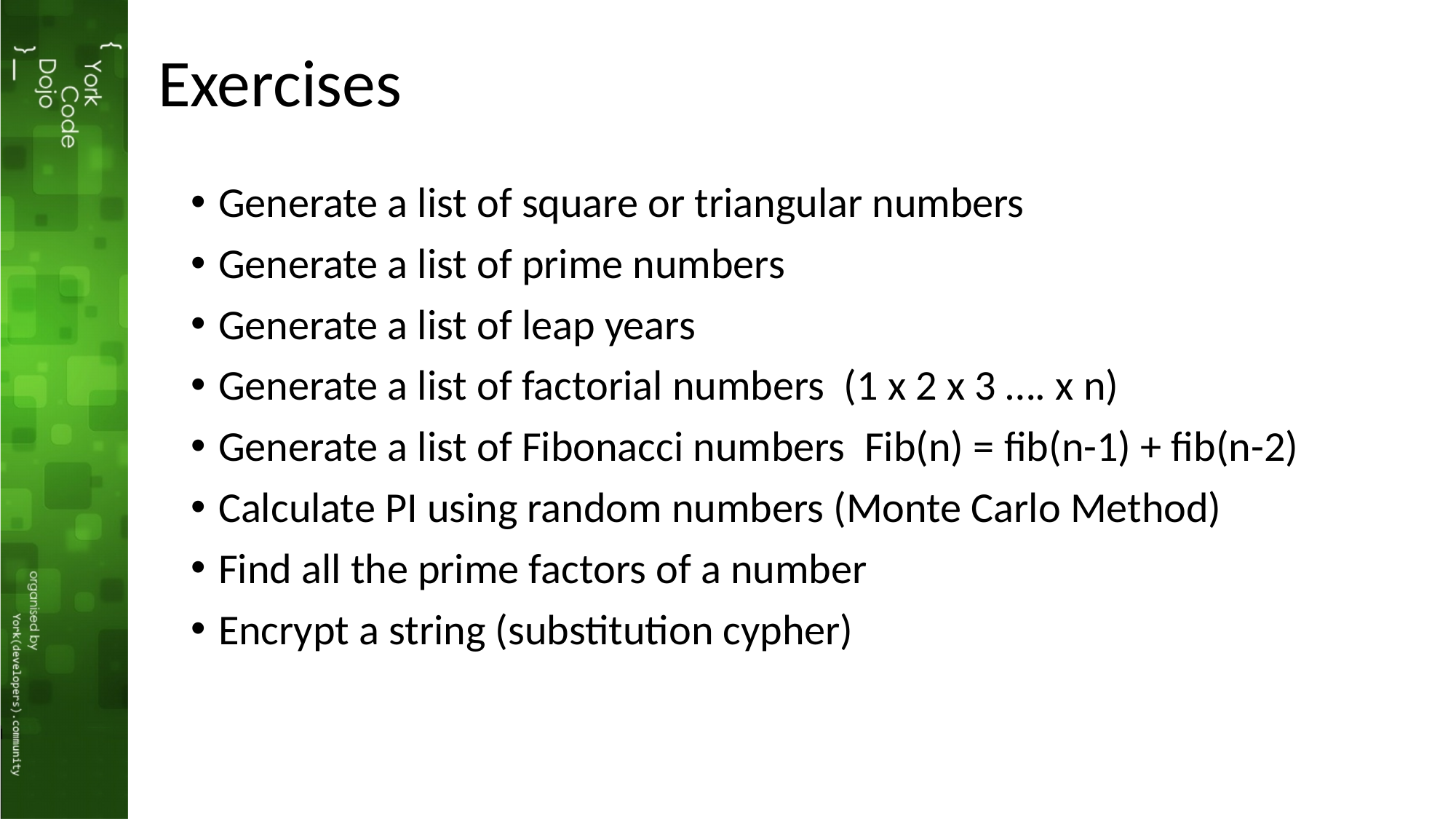

# Exercises
Generate a list of square or triangular numbers
Generate a list of prime numbers
Generate a list of leap years
Generate a list of factorial numbers  (1 x 2 x 3 …. x n)
Generate a list of Fibonacci numbers  Fib(n) = fib(n-1) + fib(n-2)
Calculate PI using random numbers (Monte Carlo Method)
Find all the prime factors of a number
Encrypt a string (substitution cypher)